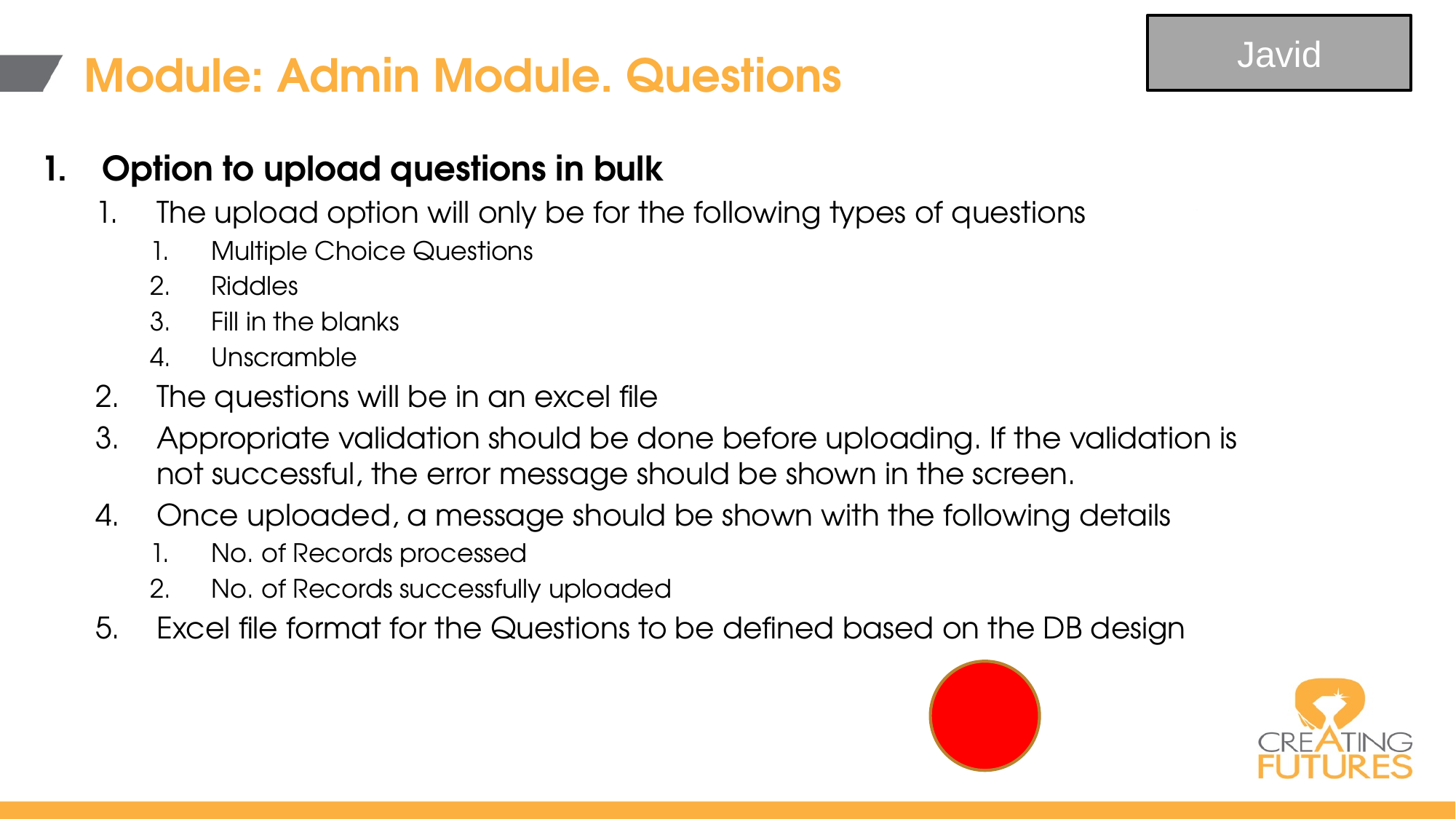

Javid
# Module: Admin Module. Questions
Option to upload questions in bulk
The upload option will only be for the following types of questions
Multiple Choice Questions
Riddles
Fill in the blanks
Unscramble
The questions will be in an excel file
Appropriate validation should be done before uploading. If the validation is not successful, the error message should be shown in the screen.
Once uploaded, a message should be shown with the following details
No. of Records processed
No. of Records successfully uploaded
Excel file format for the Questions to be defined based on the DB design